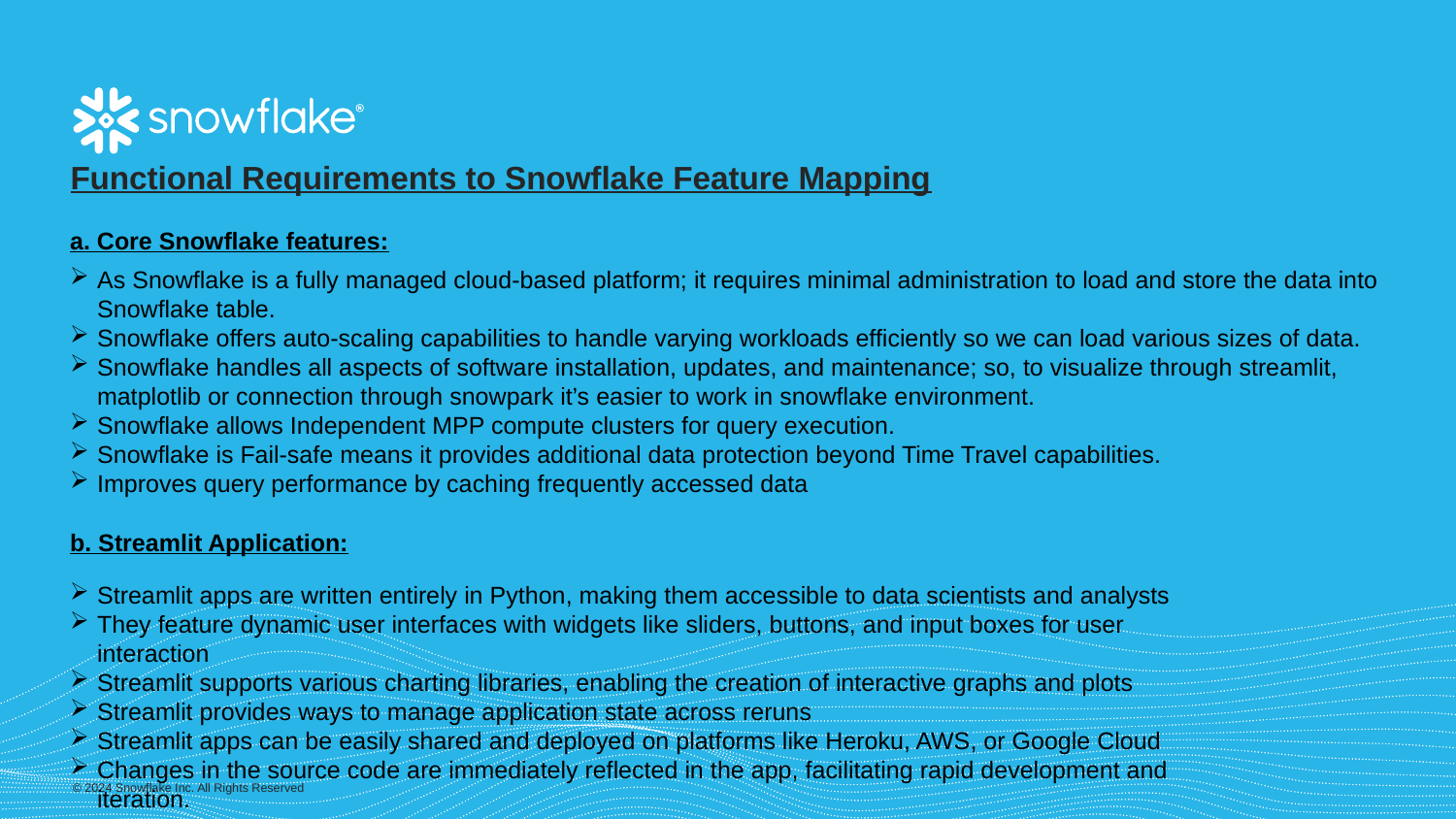

a. Core Snowflake features:
Functional Requirements to Snowflake Feature Mapping
As Snowflake is a fully managed cloud-based platform; it requires minimal administration to load and store the data into Snowflake table.
Snowflake offers auto-scaling capabilities to handle varying workloads efficiently so we can load various sizes of data.
Snowflake handles all aspects of software installation, updates, and maintenance; so, to visualize through streamlit, matplotlib or connection through snowpark it’s easier to work in snowflake environment.
Snowflake allows Independent MPP compute clusters for query execution.
Snowflake is Fail-safe means it provides additional data protection beyond Time Travel capabilities.
Improves query performance by caching frequently accessed data
b. Streamlit Application:
Streamlit apps are written entirely in Python, making them accessible to data scientists and analysts
They feature dynamic user interfaces with widgets like sliders, buttons, and input boxes for user interaction
Streamlit supports various charting libraries, enabling the creation of interactive graphs and plots
Streamlit provides ways to manage application state across reruns
Streamlit apps can be easily shared and deployed on platforms like Heroku, AWS, or Google Cloud
Changes in the source code are immediately reflected in the app, facilitating rapid development and iteration.